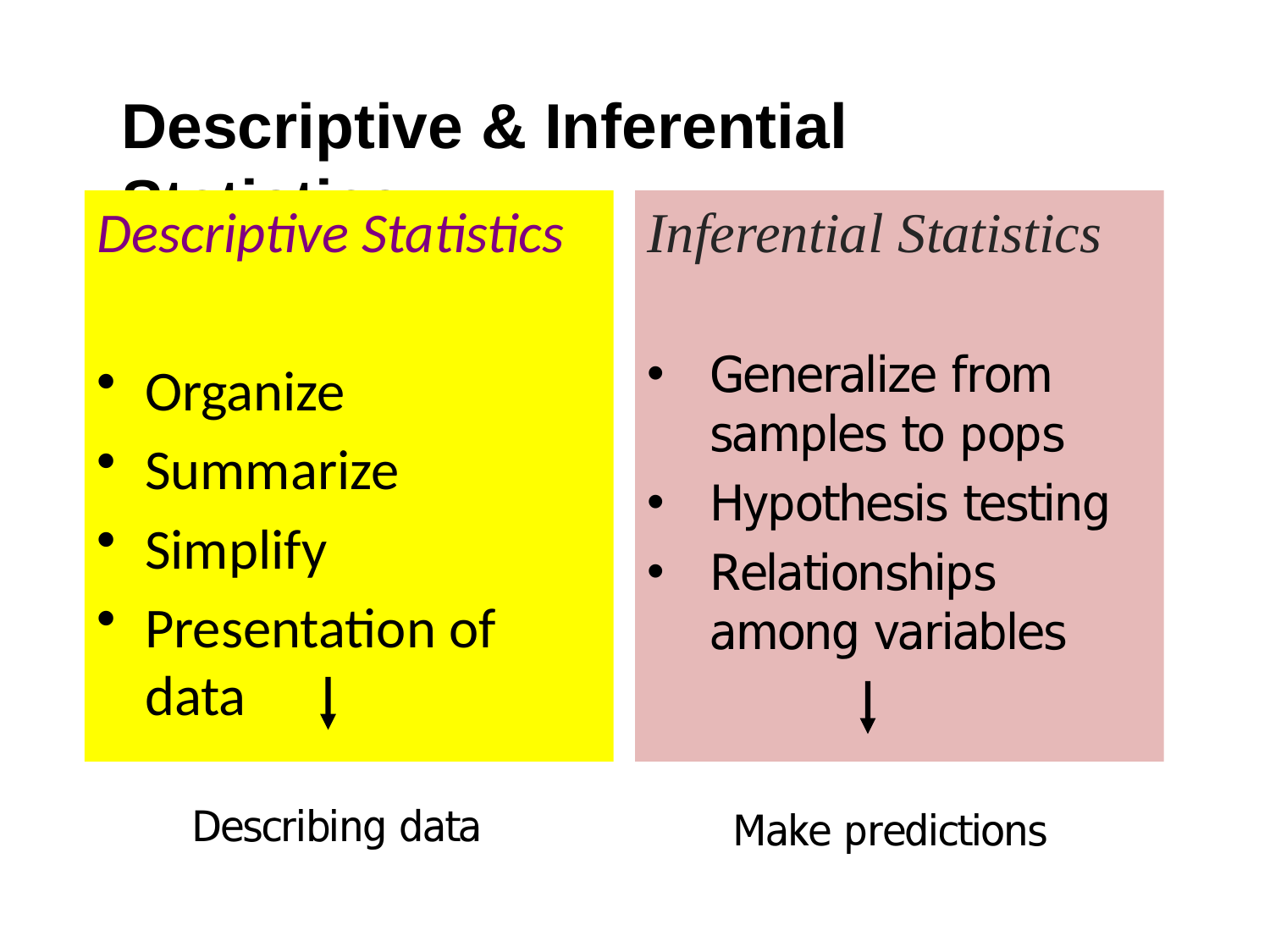

Descriptive & Inferential Statistics
Descriptive Statistics

Organize
Summarize
Simplify
Presentation of data
Inferential Statistics

Generalize from samples to pops
Hypothesis testing
Relationships among variables

Describing data
Make predictions